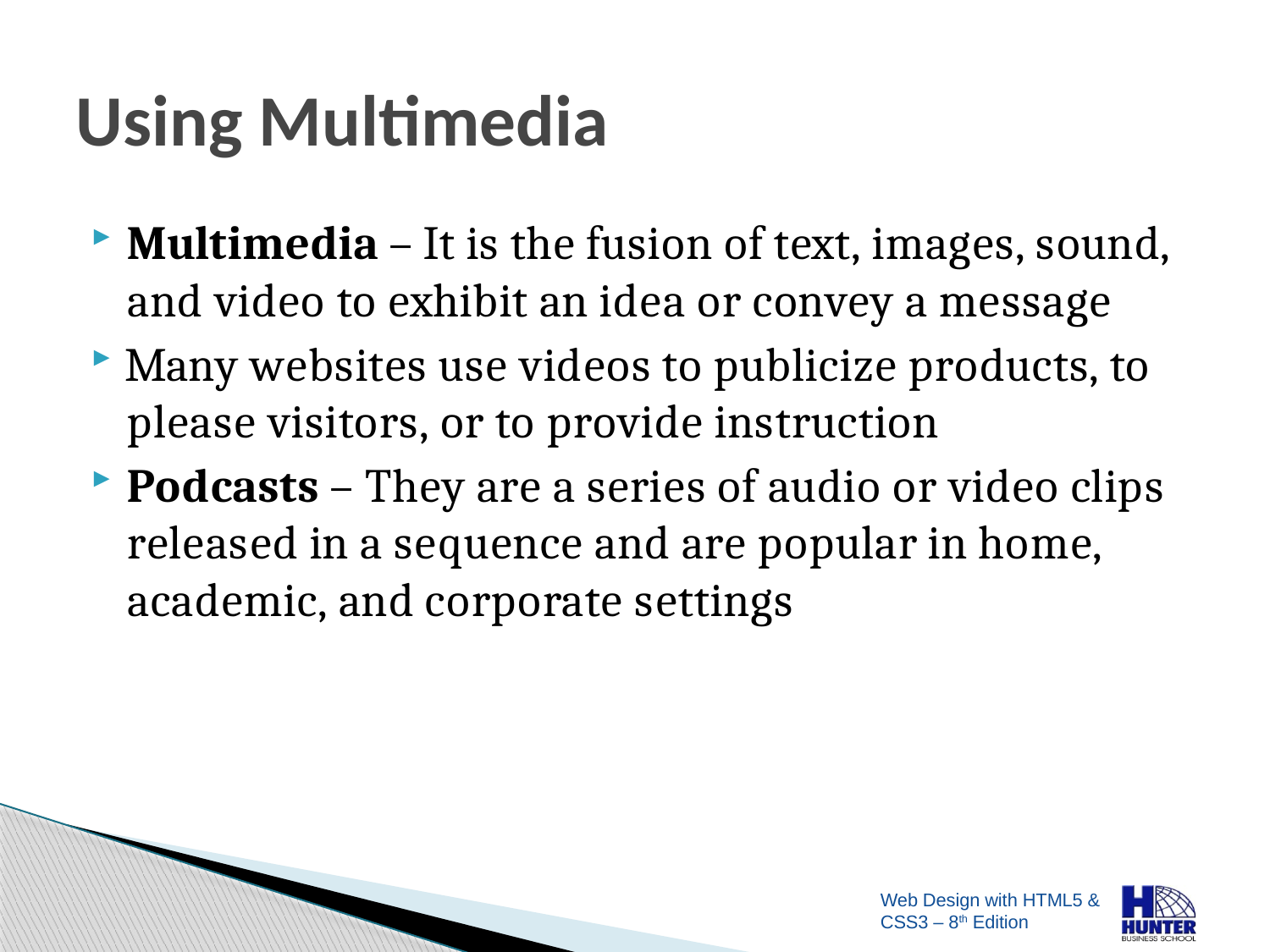

# Using Multimedia
Multimedia – It is the fusion of text, images, sound, and video to exhibit an idea or convey a message
Many websites use videos to publicize products, to please visitors, or to provide instruction
Podcasts – They are a series of audio or video clips released in a sequence and are popular in home, academic, and corporate settings